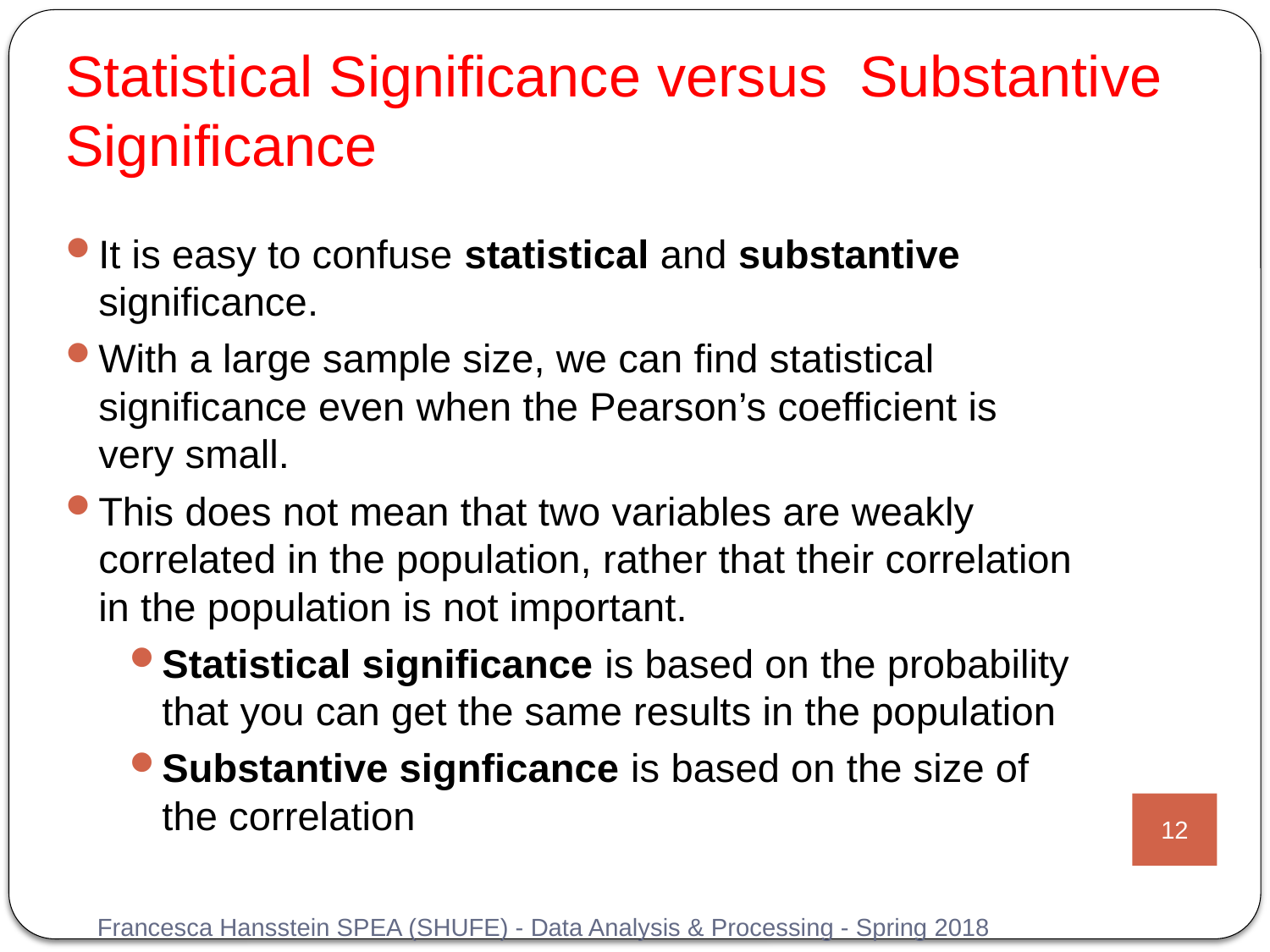

# Statistical Significance versus  Substantive Significance
It is easy to confuse statistical and substantive significance.
With a large sample size, we can find statistical significance even when the Pearson’s coefficient is very small.
This does not mean that two variables are weakly correlated in the population, rather that their correlation in the population is not important.
Statistical significance is based on the probability that you can get the same results in the population
Substantive signficance is based on the size of   the correlation
12
Francesca Hansstein SPEA (SHUFE) - Data Analysis & Processing - Spring 2018